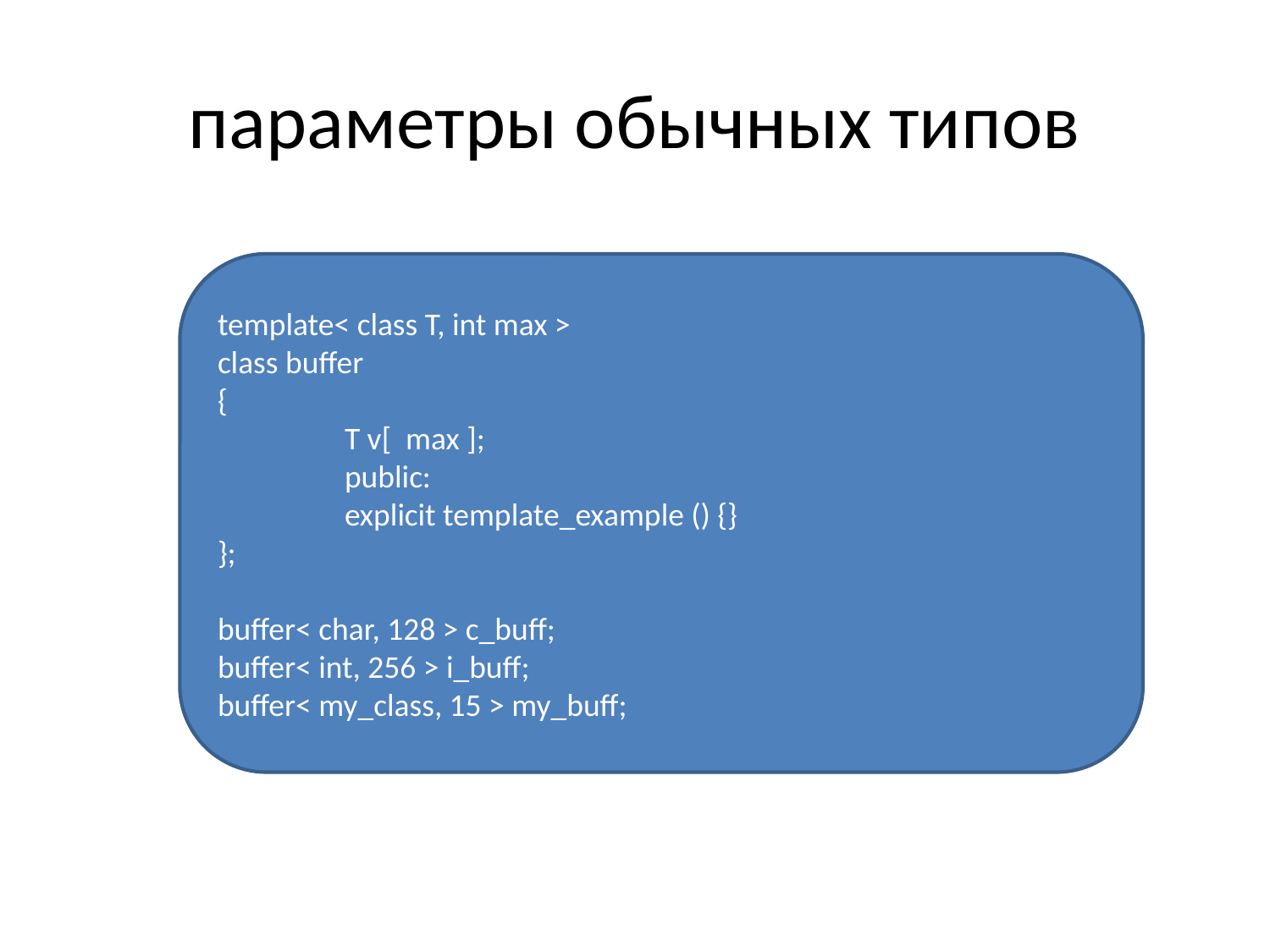

# параметры обычных типов
template< class T, int max >
class buffer
{
	T v[  max ];
	public:
	explicit template_example () {}
};

buffer< char, 128 > c_buff;
buffer< int, 256 > i_buff;
buffer< my_class, 15 > my_buff;